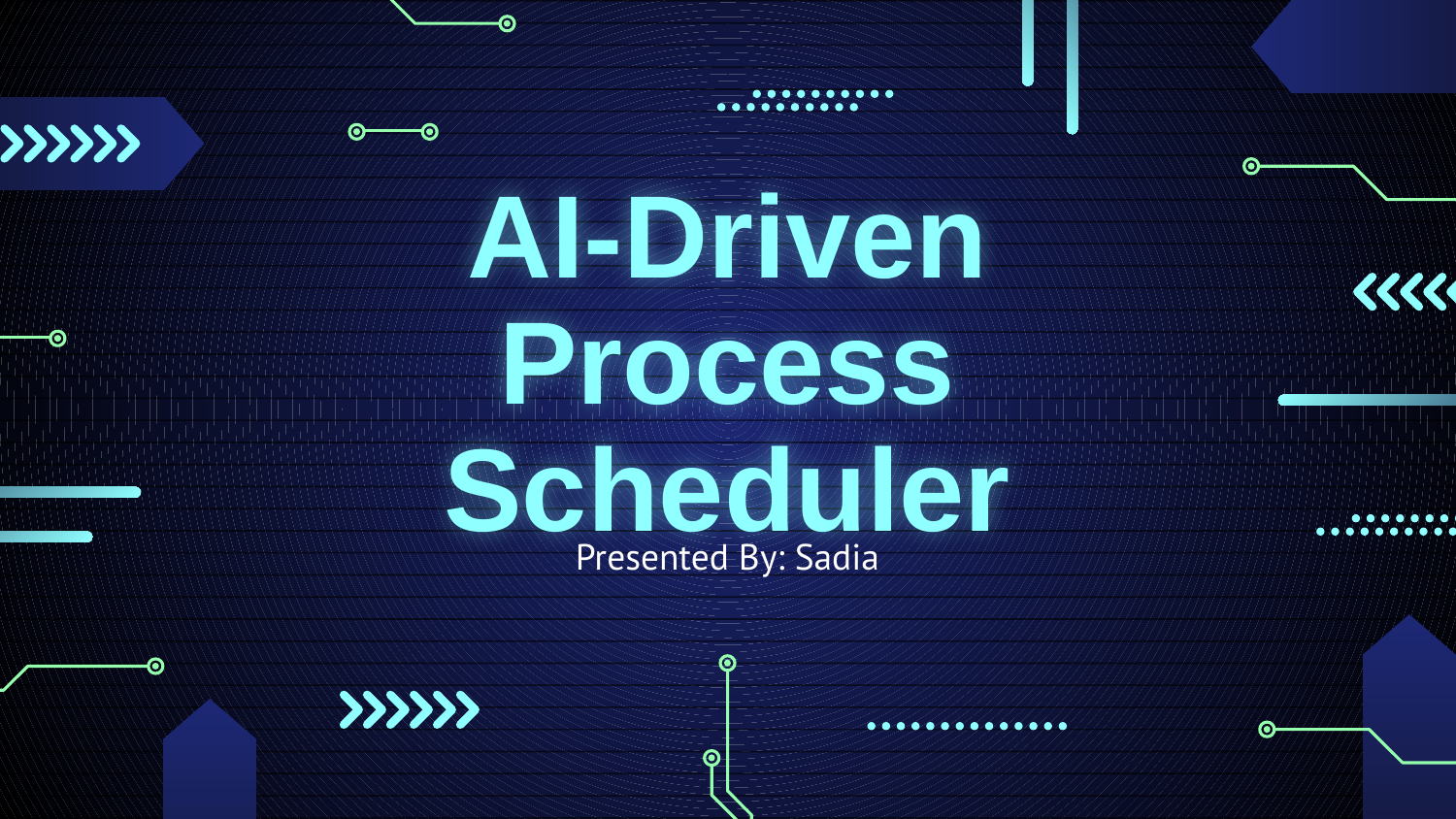

# AI-Driven Process Scheduler
Presented By: Sadia